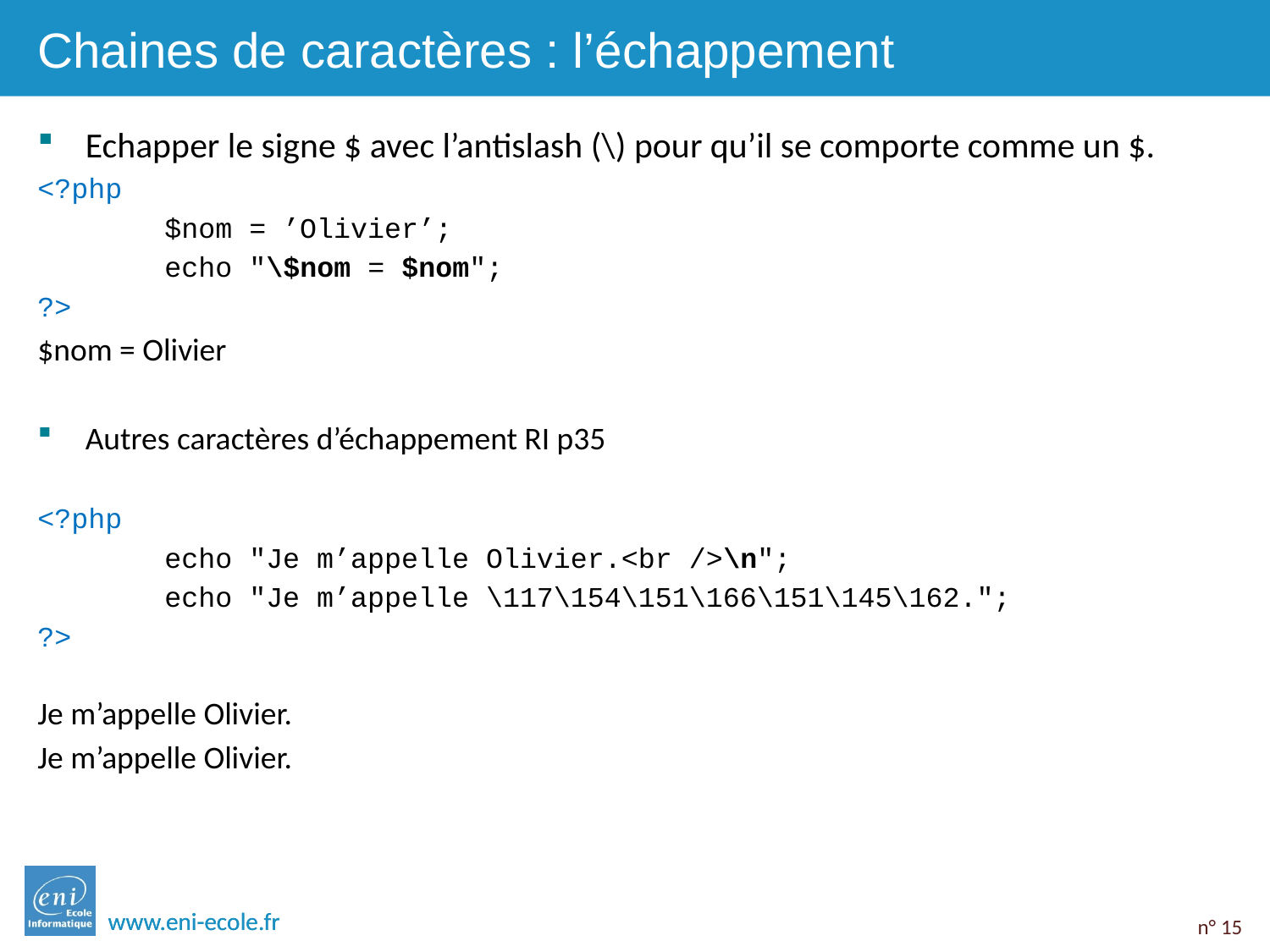

# Chaines de caractères : l’échappement
Echapper le signe $ avec l’antislash (\) pour qu’il se comporte comme un $.
<?php
	$nom = ’Olivier’;
	echo "\$nom = $nom";
?>
$nom = Olivier

Autres caractères d’échappement RI p35

<?php
	echo "Je m’appelle Olivier.<br />\n";
	echo "Je m’appelle \117\154\151\166\151\145\162.";
?>
Je m’appelle Olivier.
Je m’appelle Olivier.